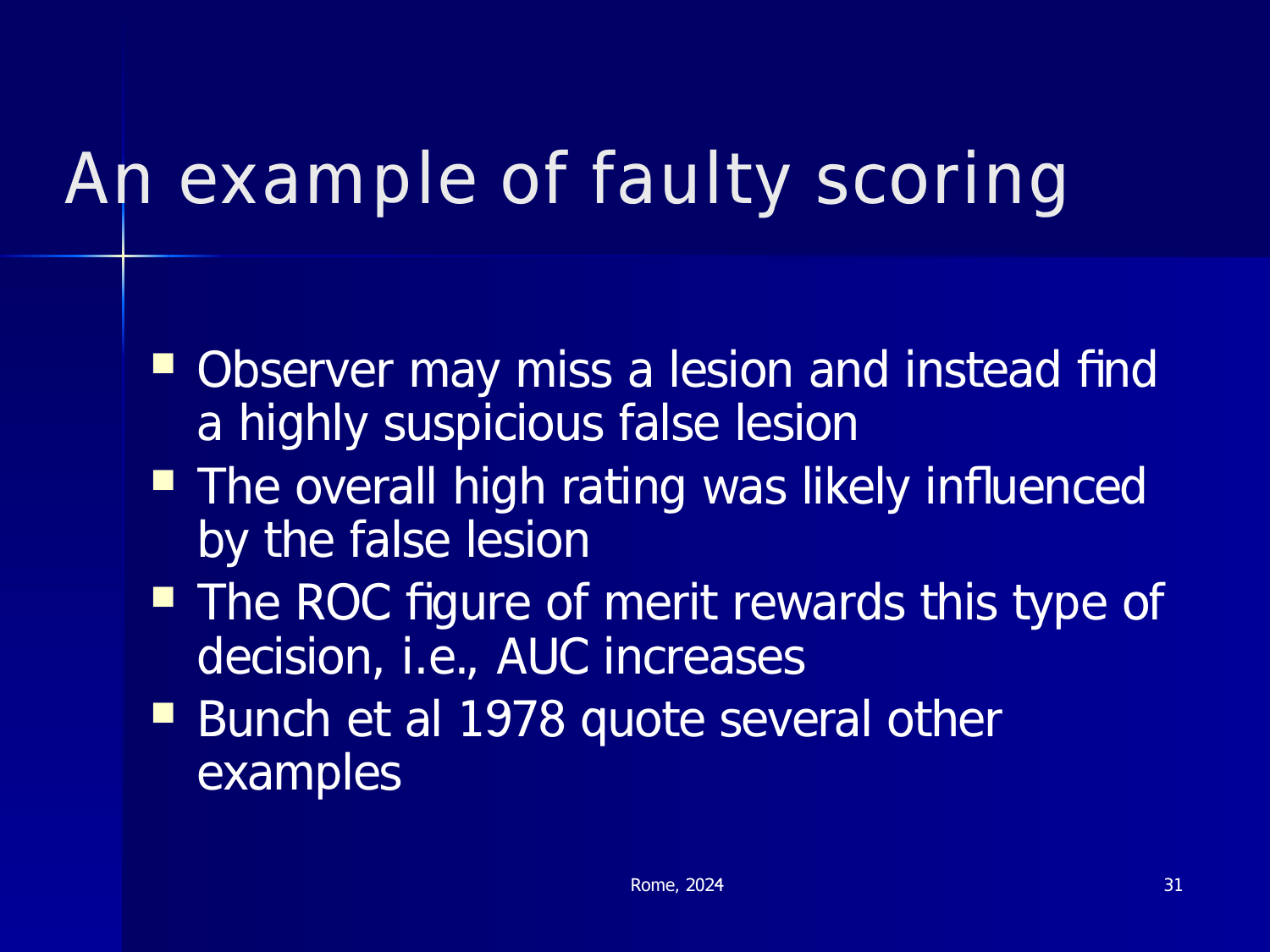

# An example of faulty scoring
Observer may miss a lesion and instead find a highly suspicious false lesion
The overall high rating was likely influenced by the false lesion
The ROC figure of merit rewards this type of decision, i.e., AUC increases
Bunch et al 1978 quote several other examples
Rome, 2024
31